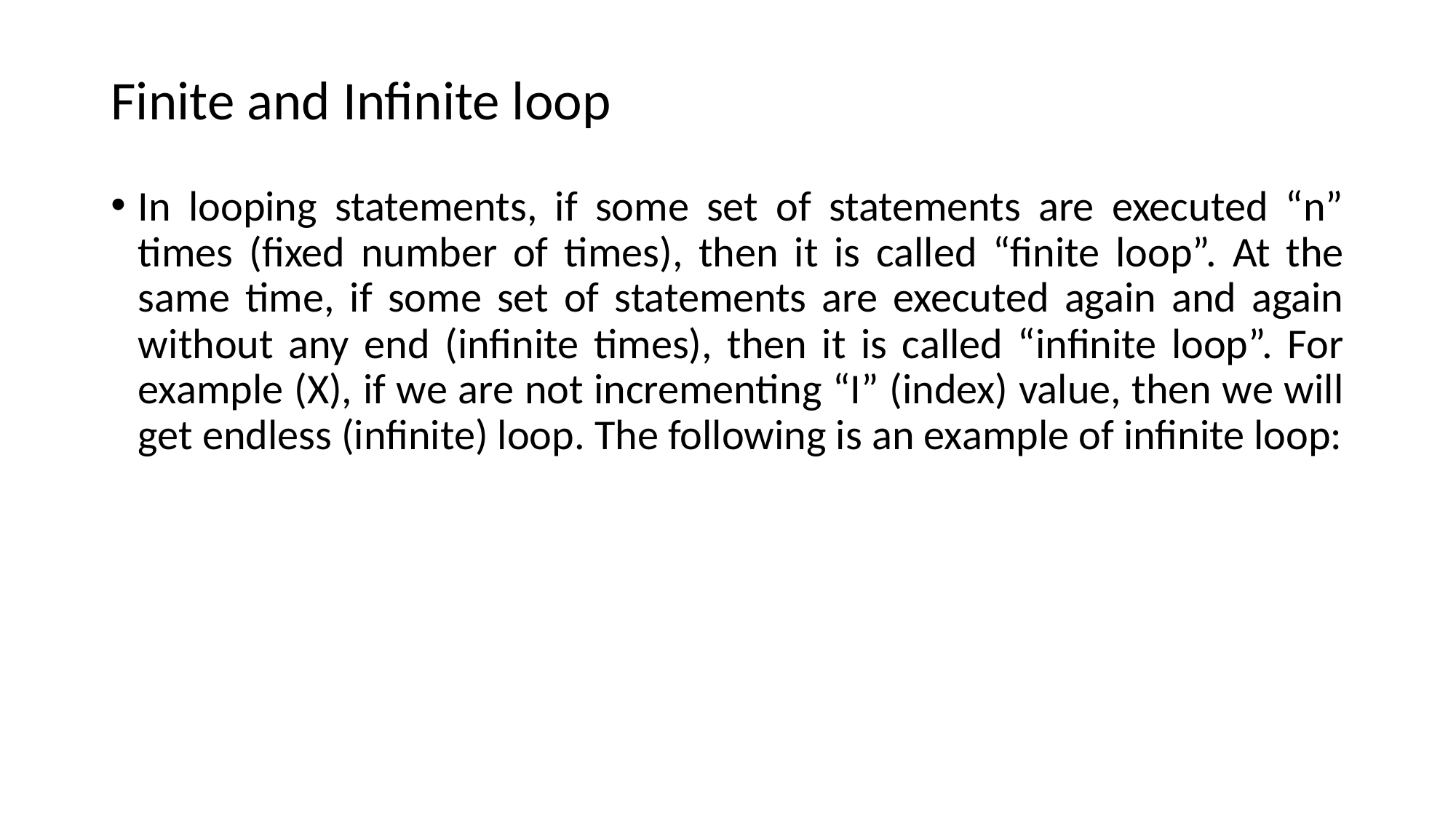

# Finite and Infinite loop
In looping statements, if some set of statements are executed “n” times (fixed number of times), then it is called “finite loop”. At the same time, if some set of statements are executed again and again without any end (infinite times), then it is called “infinite loop”. For example (X), if we are not incrementing “I” (index) value, then we will get endless (infinite) loop. The following is an example of infinite loop: